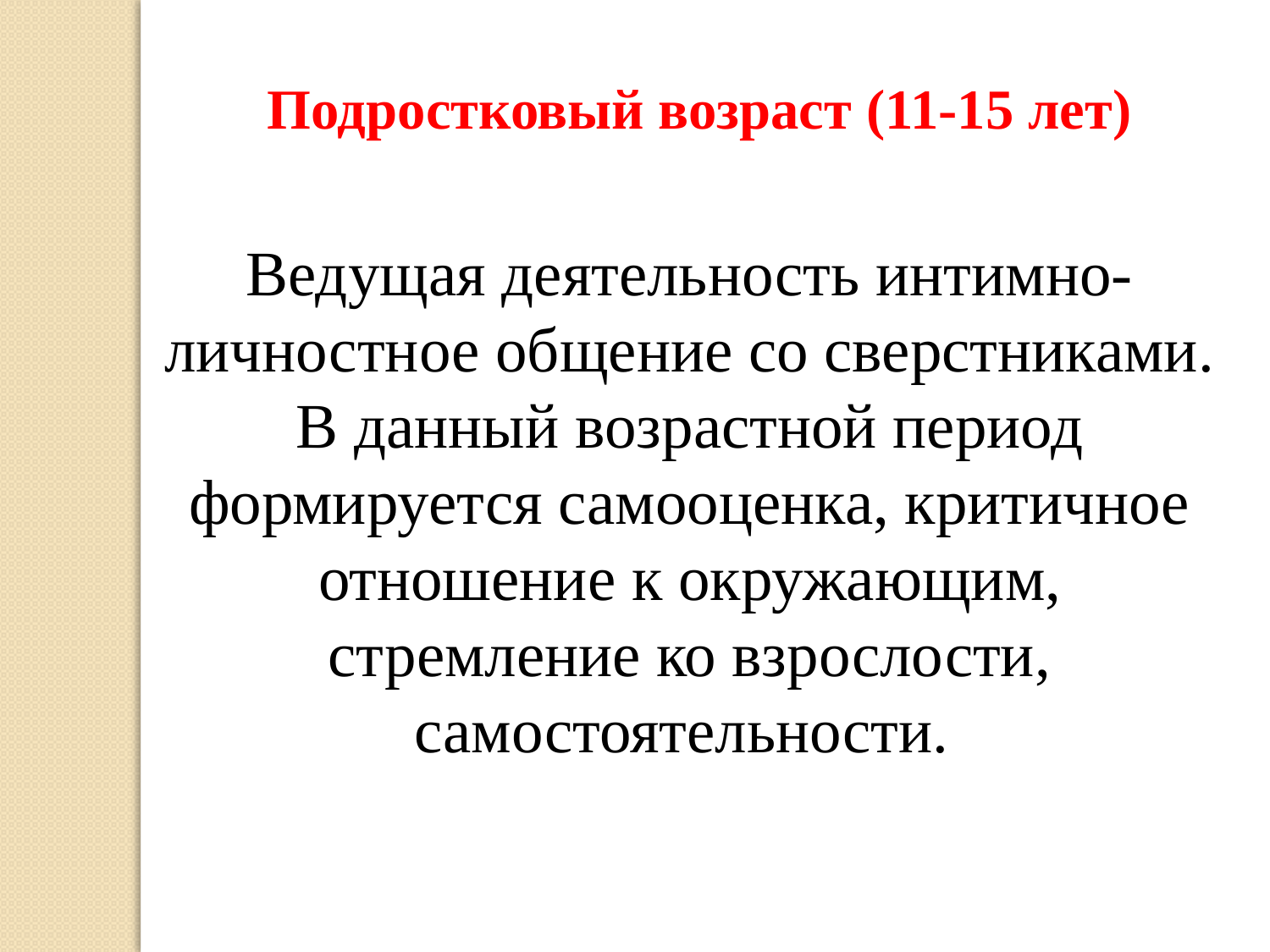

Подростковый возраст (11-15 лет)
Ведущая деятельность интимно-личностное общение со сверстниками.
В данный возрастной период формируется самооценка, критичное отношение к окружающим, стремление ко взрослости, самостоятельности.